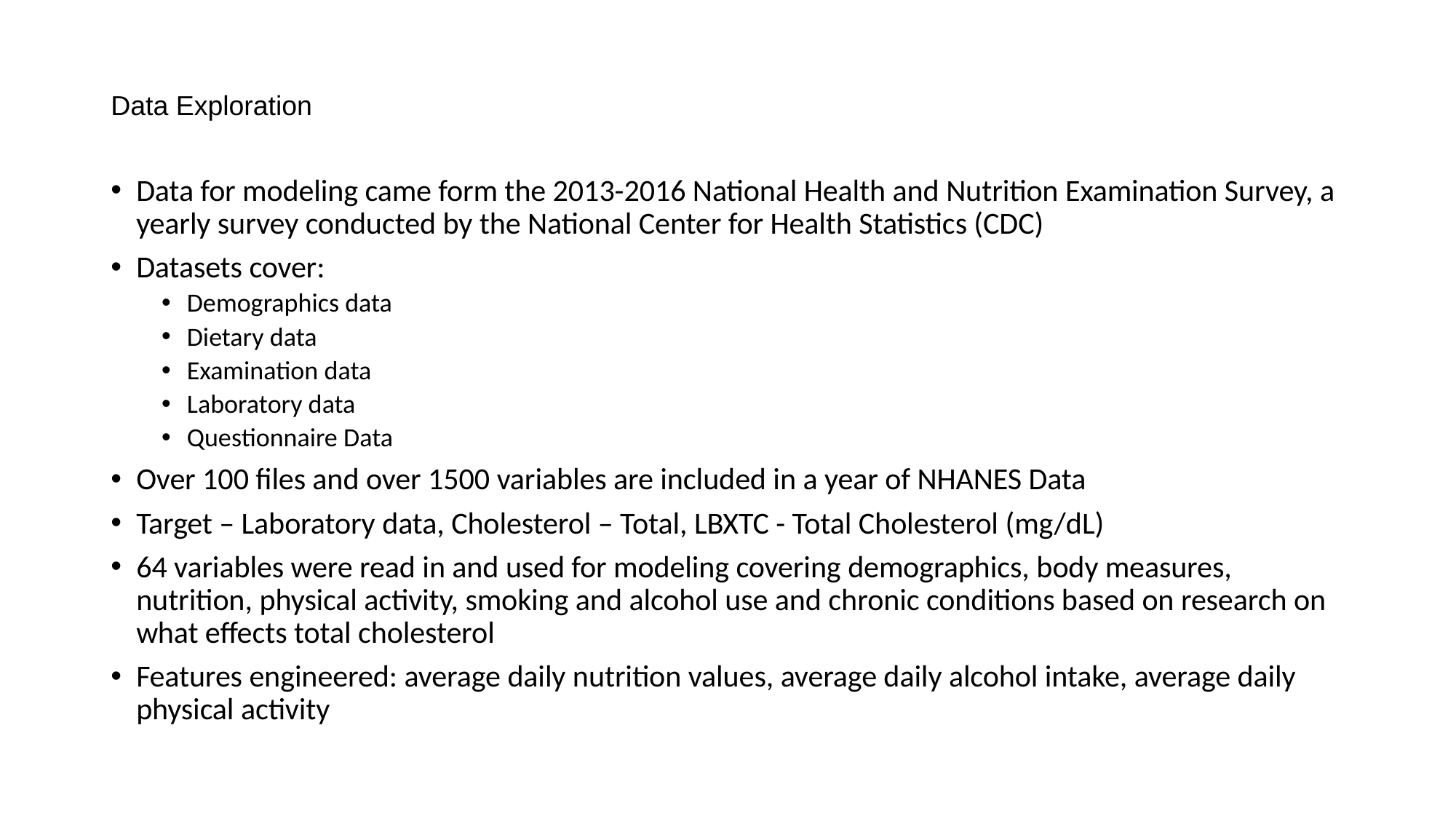

# Data Exploration
Data for modeling came form the 2013-2016 National Health and Nutrition Examination Survey, a yearly survey conducted by the National Center for Health Statistics (CDC)
Datasets cover:
Demographics data
Dietary data
Examination data
Laboratory data
Questionnaire Data
Over 100 files and over 1500 variables are included in a year of NHANES Data
Target – Laboratory data, Cholesterol – Total, LBXTC - Total Cholesterol (mg/dL)
64 variables were read in and used for modeling covering demographics, body measures, nutrition, physical activity, smoking and alcohol use and chronic conditions based on research on what effects total cholesterol
Features engineered: average daily nutrition values, average daily alcohol intake, average daily physical activity